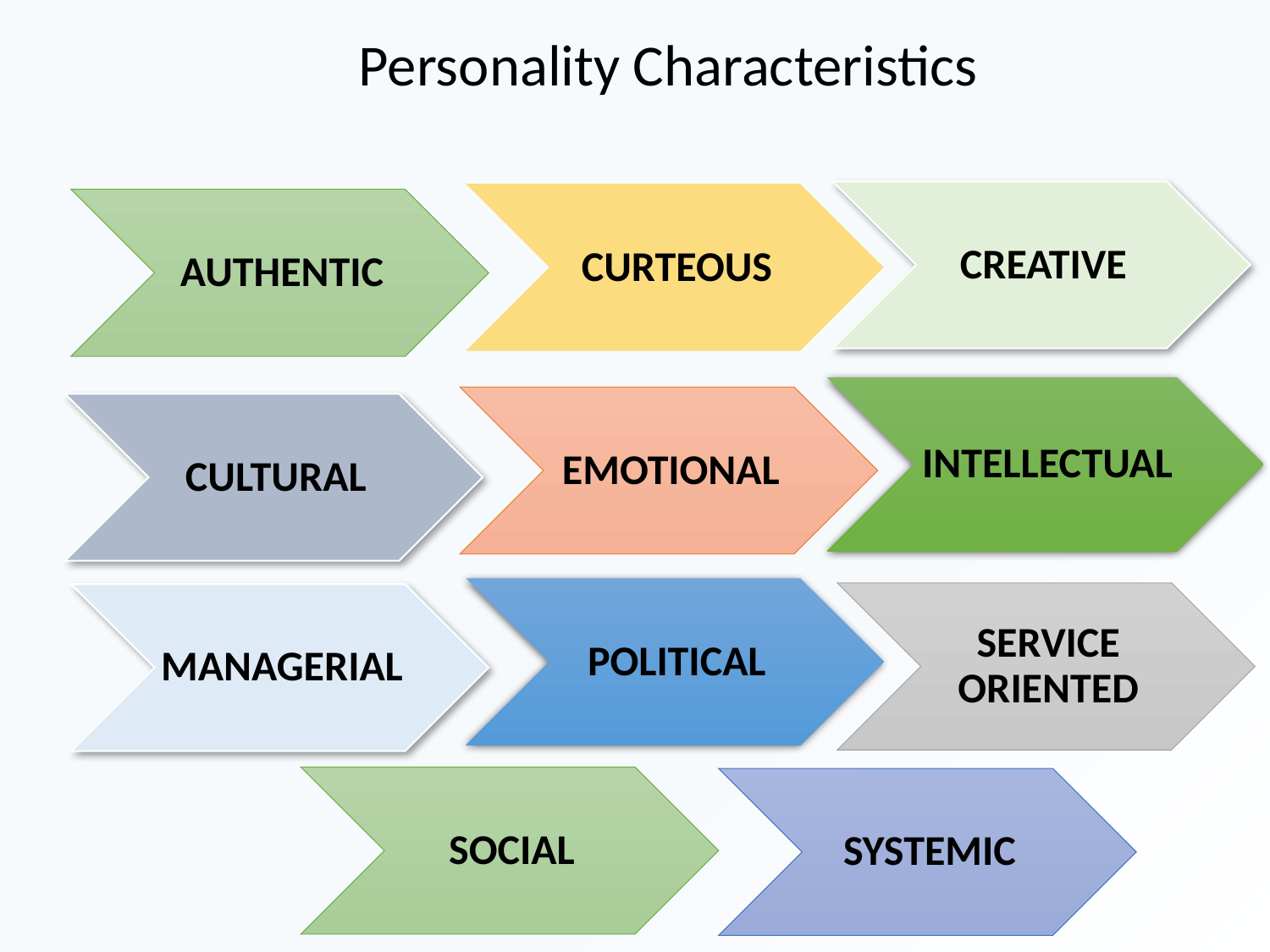

# Personality Characteristics

CREATIVE
CURTEOUS
AUTHENTIC
EMOTIONAL
INTELLECTUAL
CULTURAL

SERVICE ORIENTED
POLITICAL
MANAGERIAL

SOCIAL
SYSTEMIC